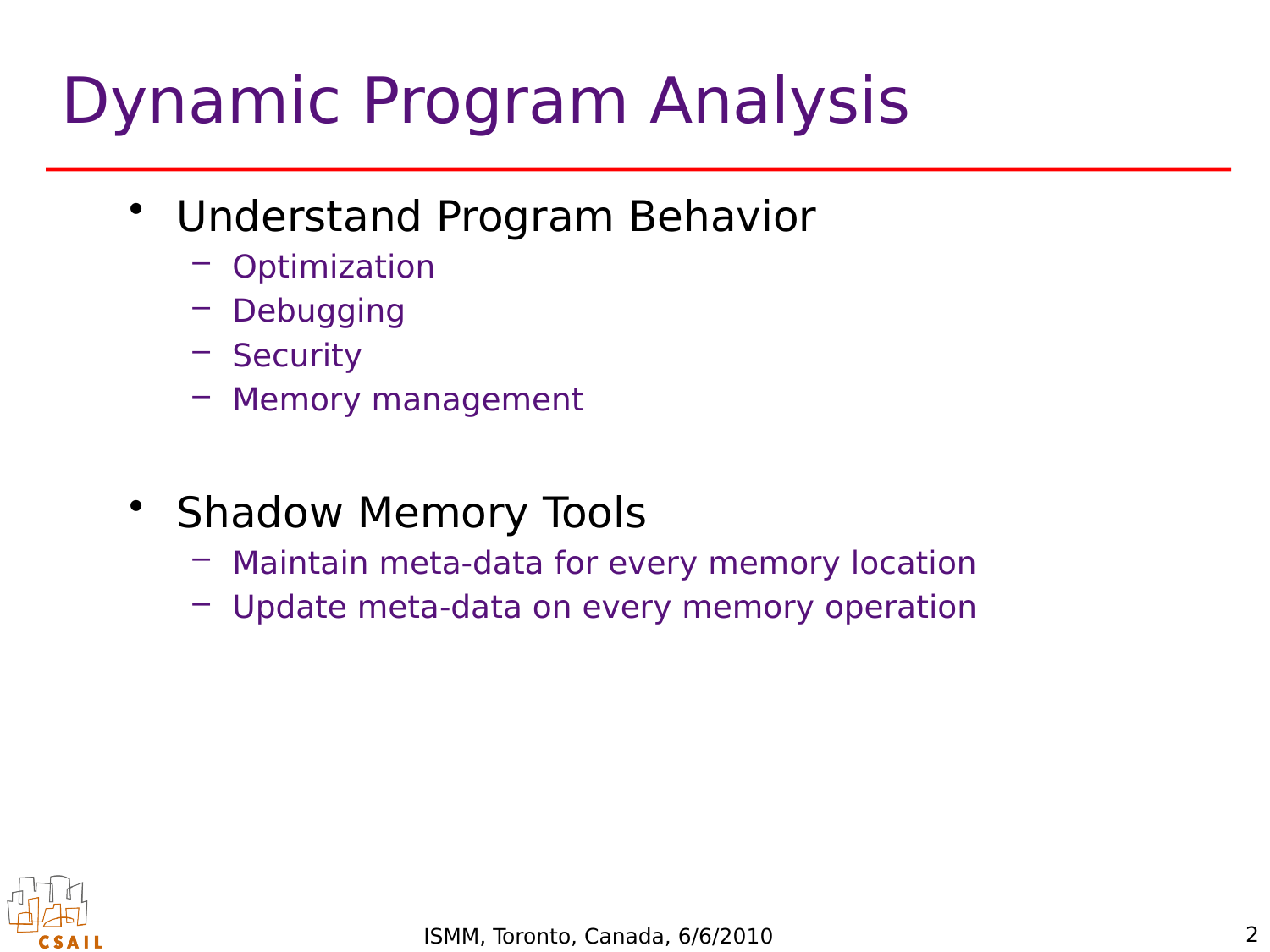

# Dynamic Program Analysis
Understand Program Behavior
Optimization
Debugging
Security
Memory management

Shadow Memory Tools
Maintain meta-data for every memory location
Update meta-data on every memory operation
2

ISMM, Toronto, Canada, 6/6/2010